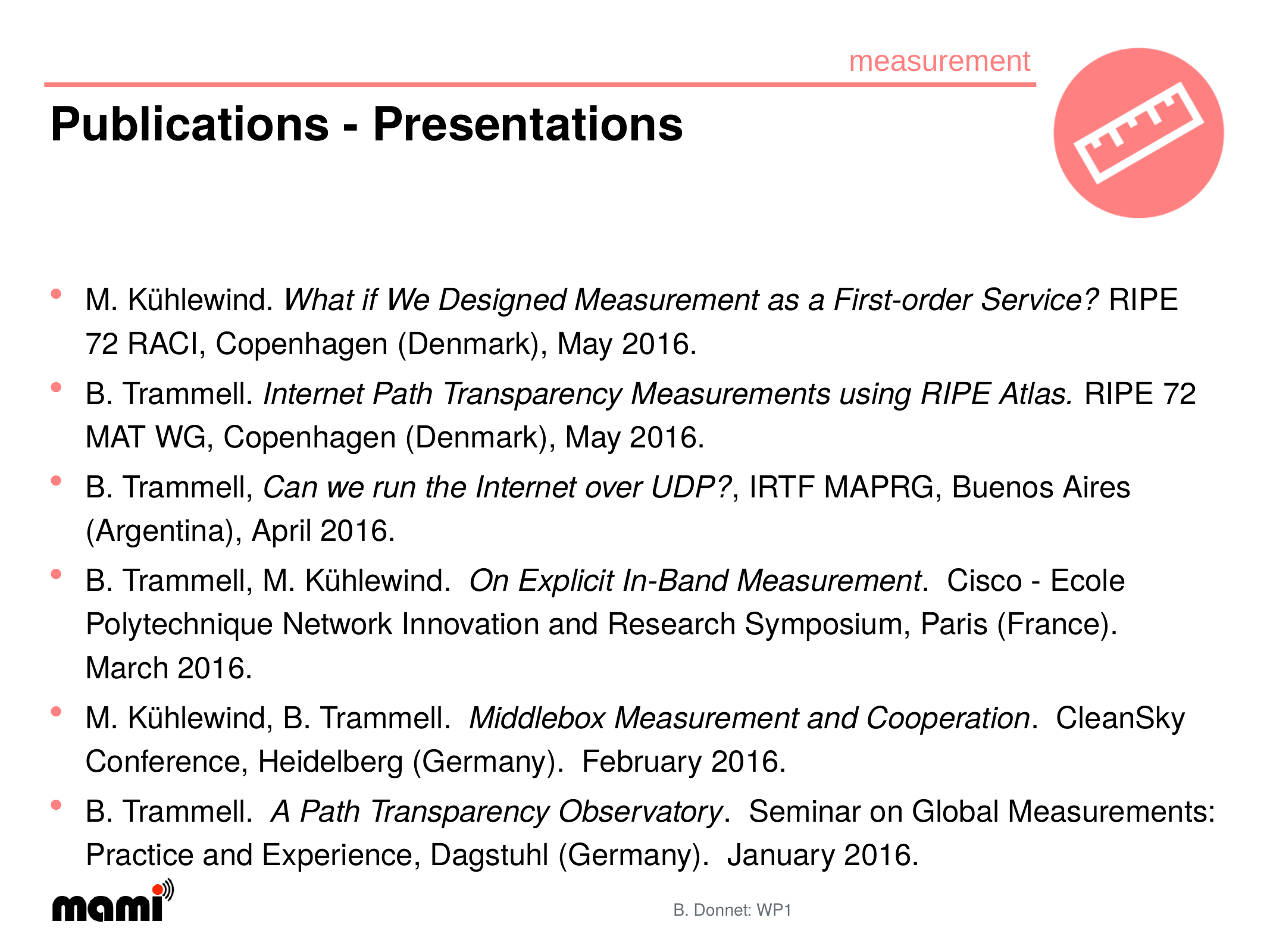

# Publications - Presentations
M. Kühlewind. What if We Designed Measurement as a First-order Service? RIPE 72 RACI, Copenhagen (Denmark), May 2016.
B. Trammell. Internet Path Transparency Measurements using RIPE Atlas. RIPE 72 MAT WG, Copenhagen (Denmark), May 2016.
B. Trammell, Can we run the Internet over UDP?, IRTF MAPRG, Buenos Aires (Argentina), April 2016.
B. Trammell, M. Kühlewind.  On Explicit In-Band Measurement.  Cisco - Ecole Polytechnique Network Innovation and Research Symposium, Paris (France).  March 2016.
M. Kühlewind, B. Trammell.  Middlebox Measurement and Cooperation.  CleanSky Conference, Heidelberg (Germany).  February 2016.
B. Trammell.  A Path Transparency Observatory.  Seminar on Global Measurements: Practice and Experience, Dagstuhl (Germany).  January 2016.
27